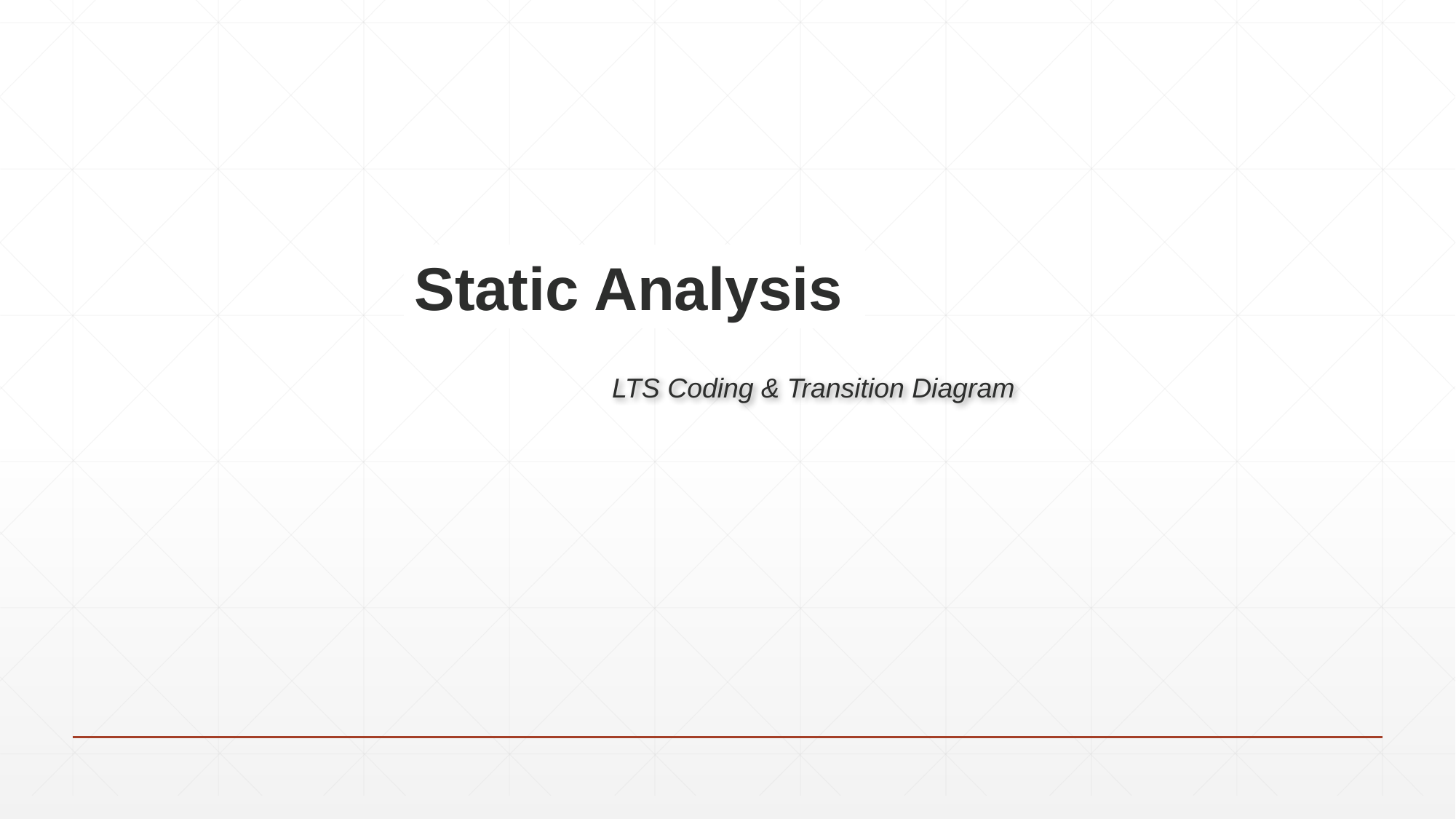

Static Analysis
LTS Coding & Transition Diagram